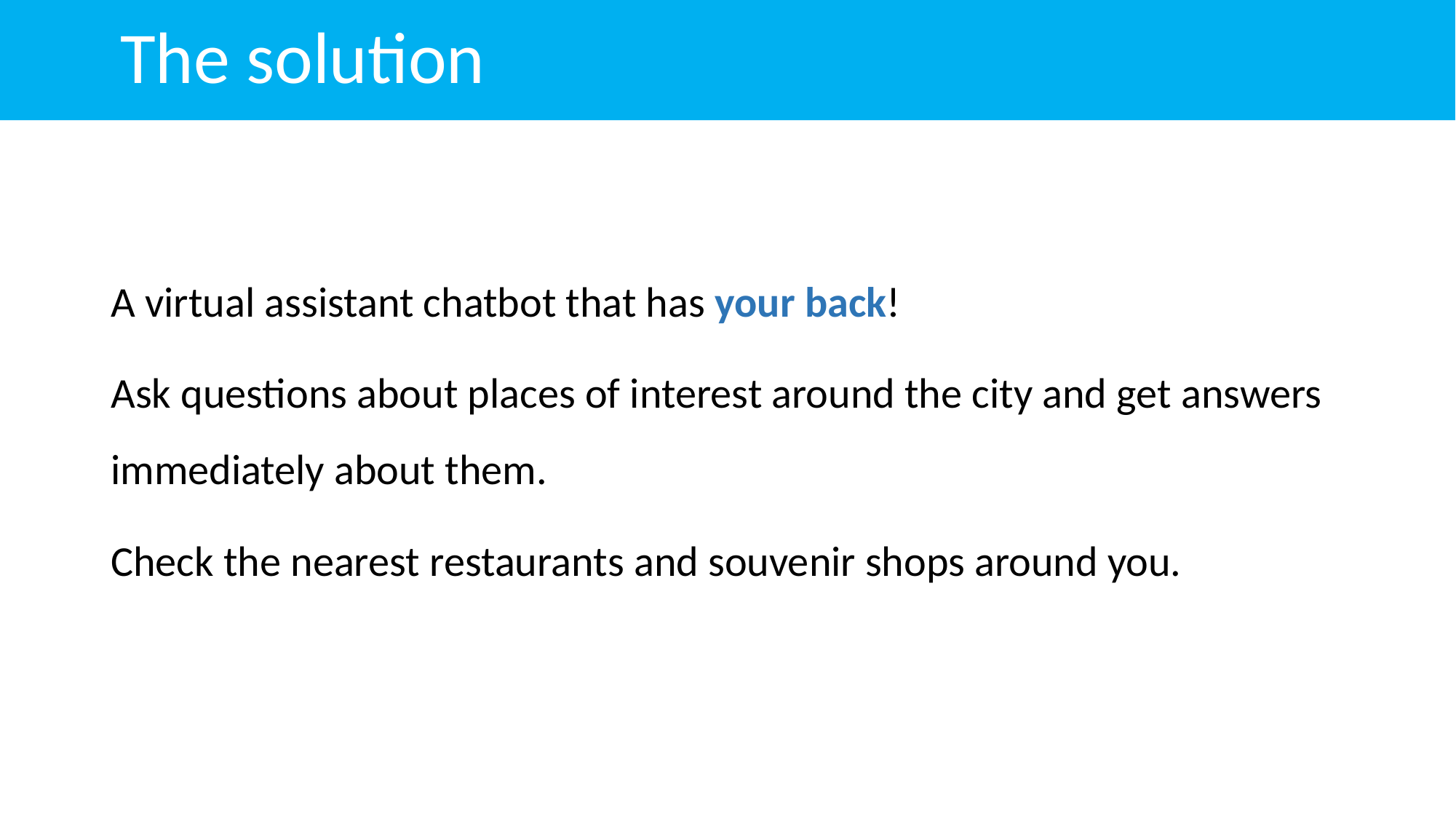

# The solution
A virtual assistant chatbot that has your back!
Ask questions about places of interest around the city and get answers immediately about them.
Check the nearest restaurants and souvenir shops around you.